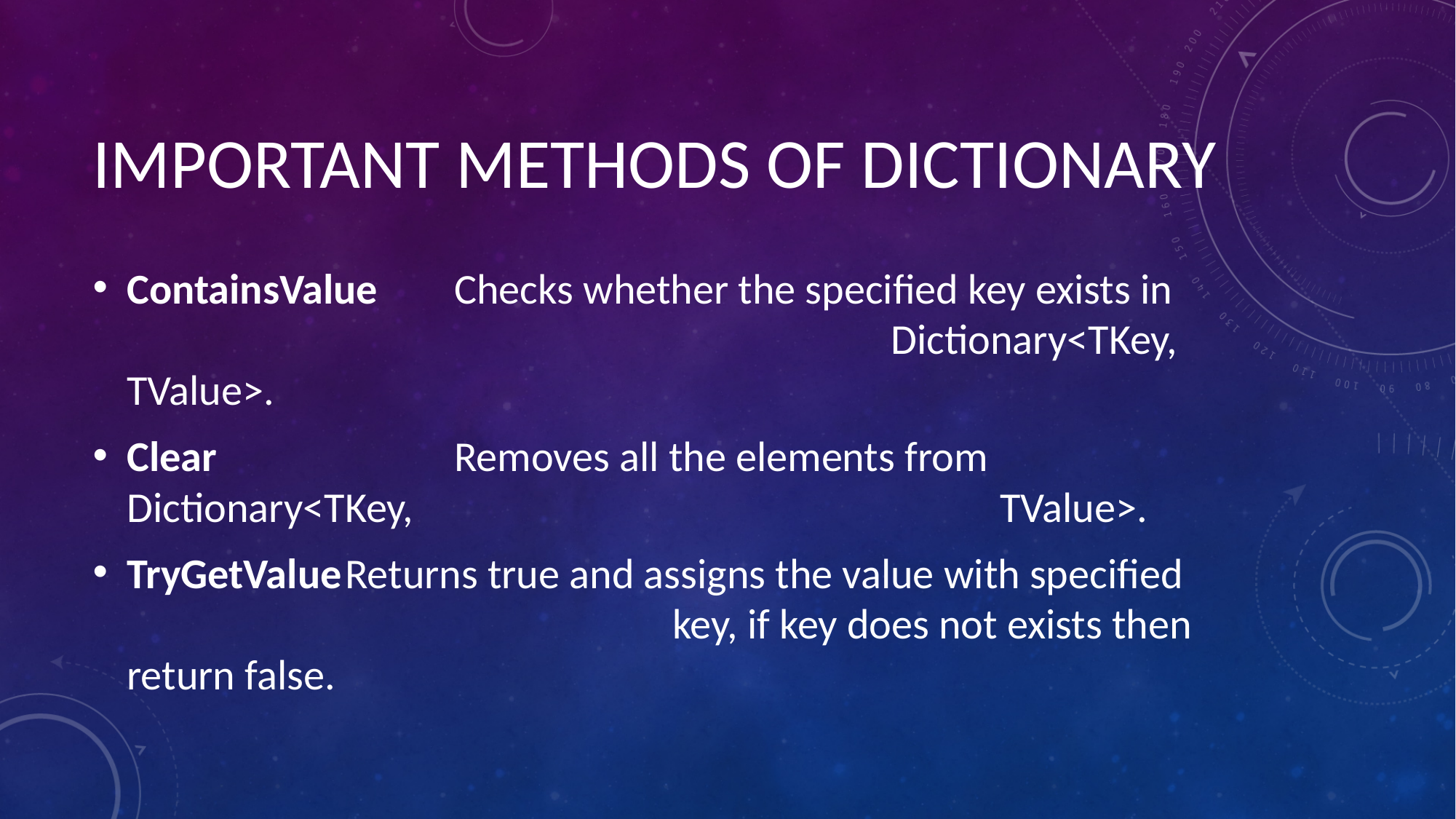

# Important METHODS of Dictionary
ContainsValue	Checks whether the specified key exists in 								Dictionary<TKey, TValue>.
Clear			Removes all the elements from Dictionary<TKey, 						TValue>.
TryGetValue	Returns true and assigns the value with specified 						key, if key does not exists then return false.